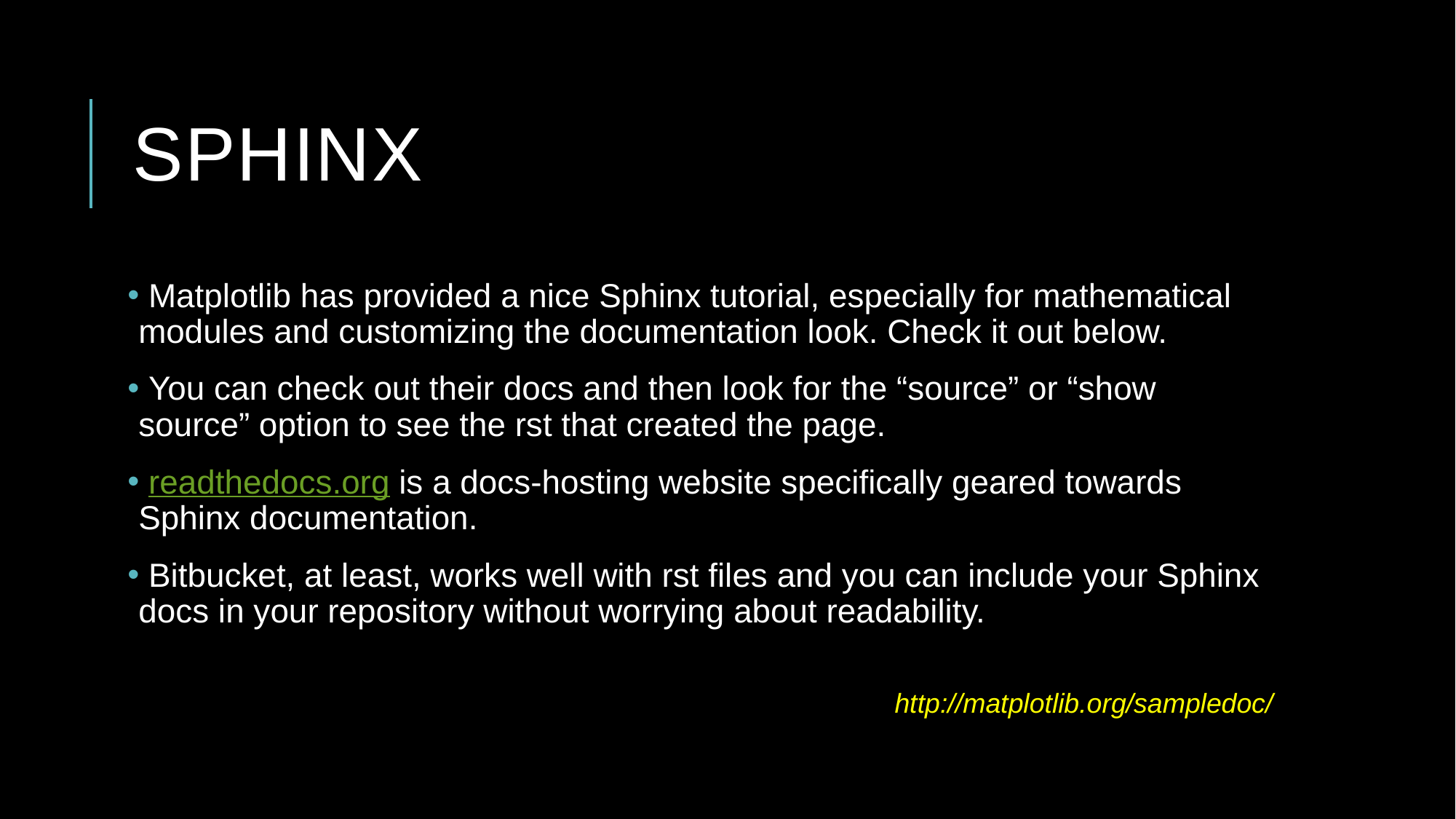

# Sphinx
 Matplotlib has provided a nice Sphinx tutorial, especially for mathematical modules and customizing the documentation look. Check it out below.
 You can check out their docs and then look for the “source” or “show source” option to see the rst that created the page.
 readthedocs.org is a docs-hosting website specifically geared towards Sphinx documentation.
 Bitbucket, at least, works well with rst files and you can include your Sphinx docs in your repository without worrying about readability.
http://matplotlib.org/sampledoc/